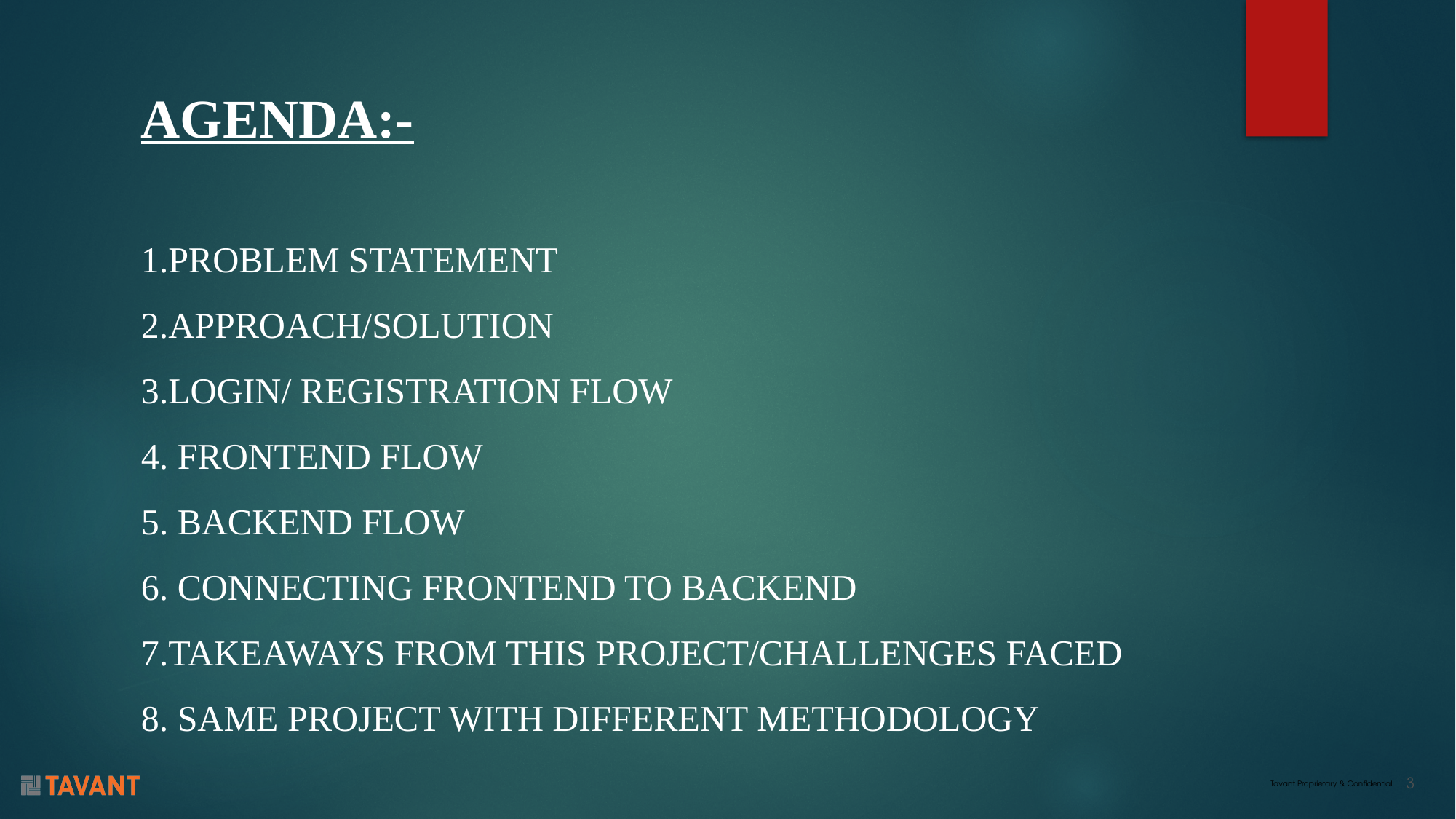

AGENDA:-

1.PROBLEM STATEMENT
2.APPROACH/SOLUTION
3.LOGIN/ REGISTRATION FLOW
4. FRONTEND FLOW
5. BACKEND FLOW
6. CONNECTING FRONTEND TO BACKEND
7.TAKEAWAYS FROM THIS PROJECT/CHALLENGES FACED
8. SAME PROJECT WITH DIFFERENT METHODOLOGY